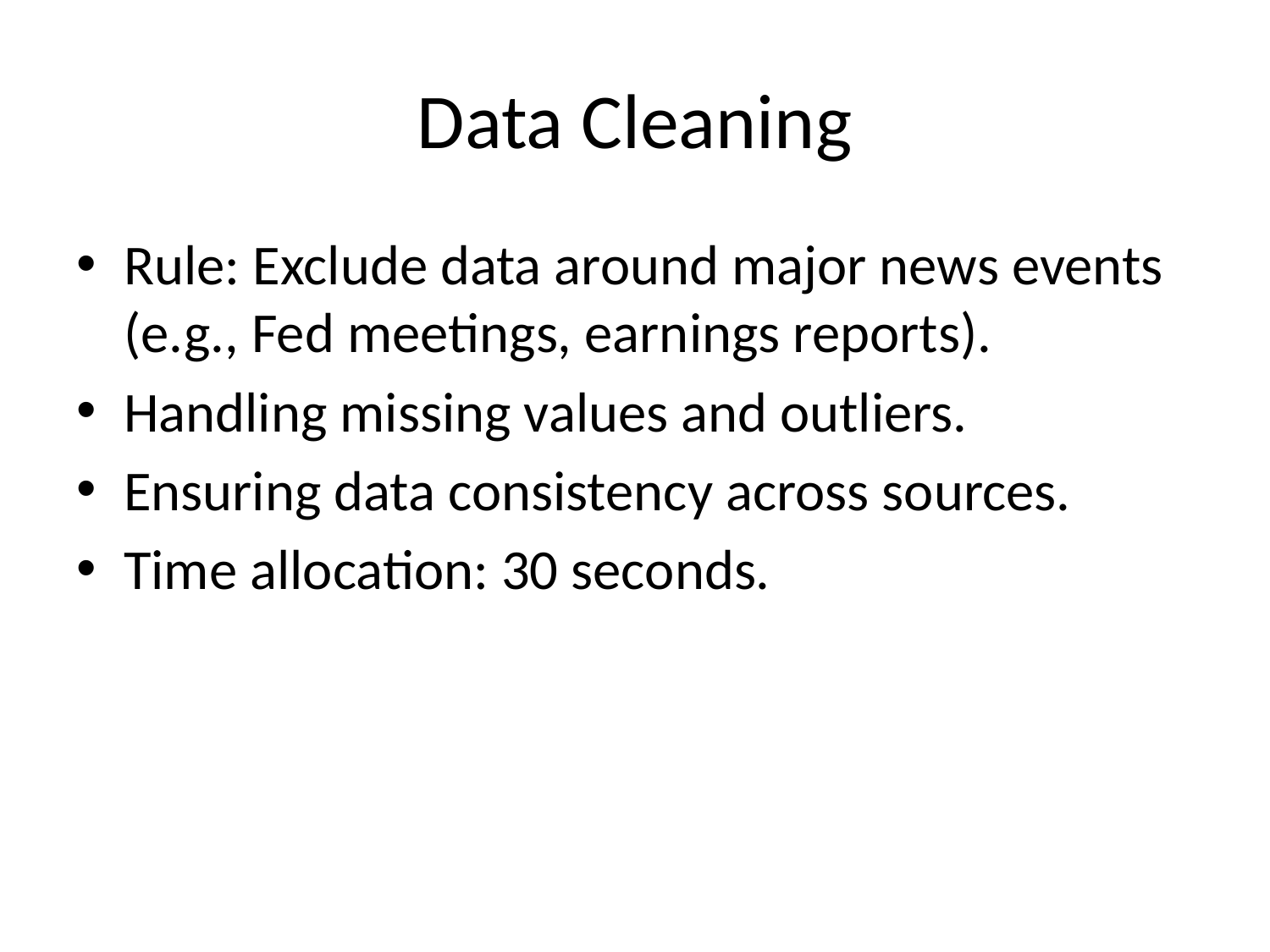

# Data Cleaning
Rule: Exclude data around major news events (e.g., Fed meetings, earnings reports).
Handling missing values and outliers.
Ensuring data consistency across sources.
Time allocation: 30 seconds.